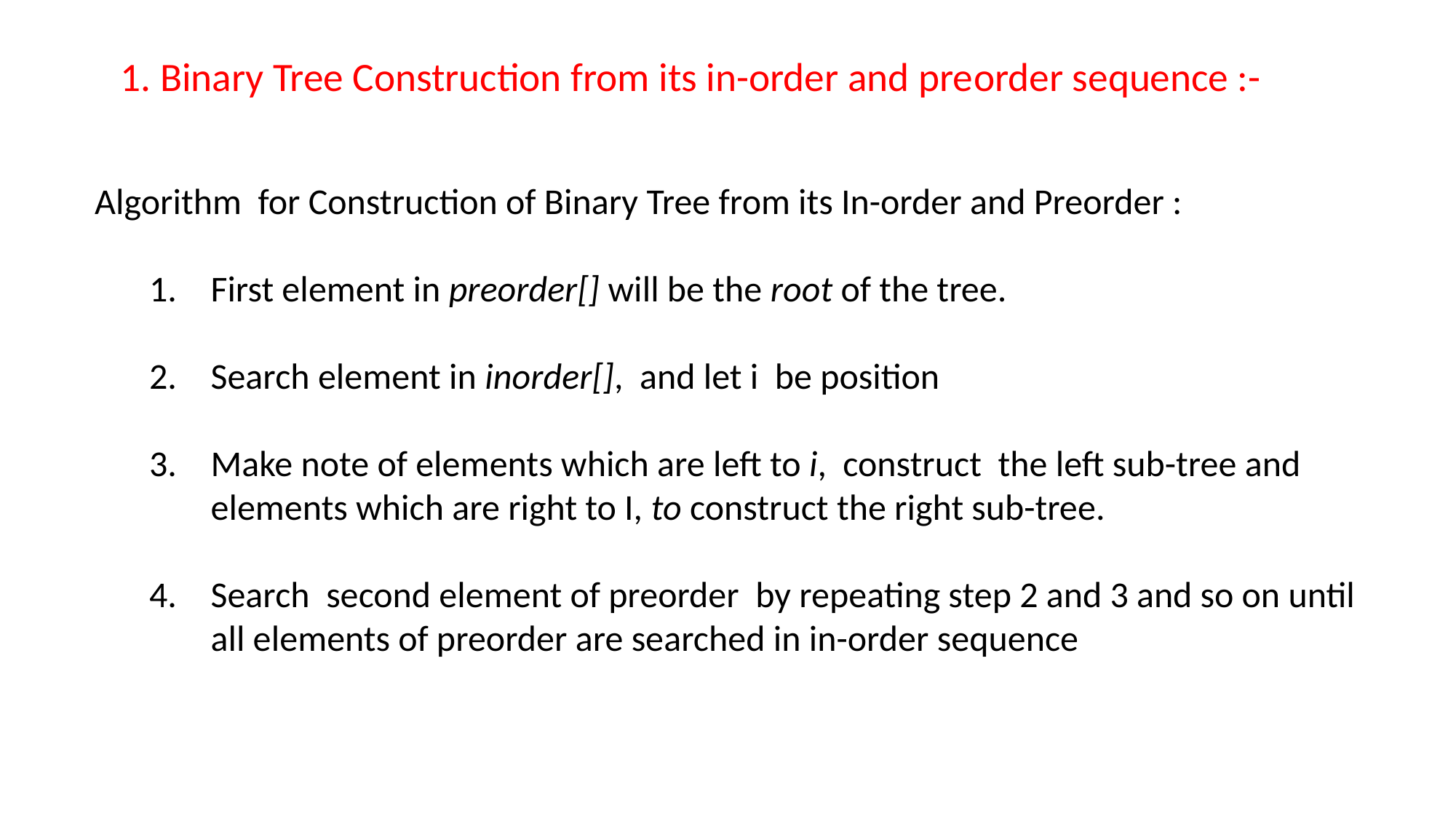

# 1. Binary Tree Construction from its in-order and pre­order sequence :-
Algorithm  for Construction of Binary Tree from its In-order and Preorder :

First element in pre­order[] will be the root of the tree.

Search element in inorder[],  and let i  be position

Make note of elements which are left to i,  construct  the left sub-tree and elements which are right to I, to construct the right sub-tree.

Search  second element of preorder  by repeating step 2 and 3 and so on until all elements of preorder are searched in in-order sequence